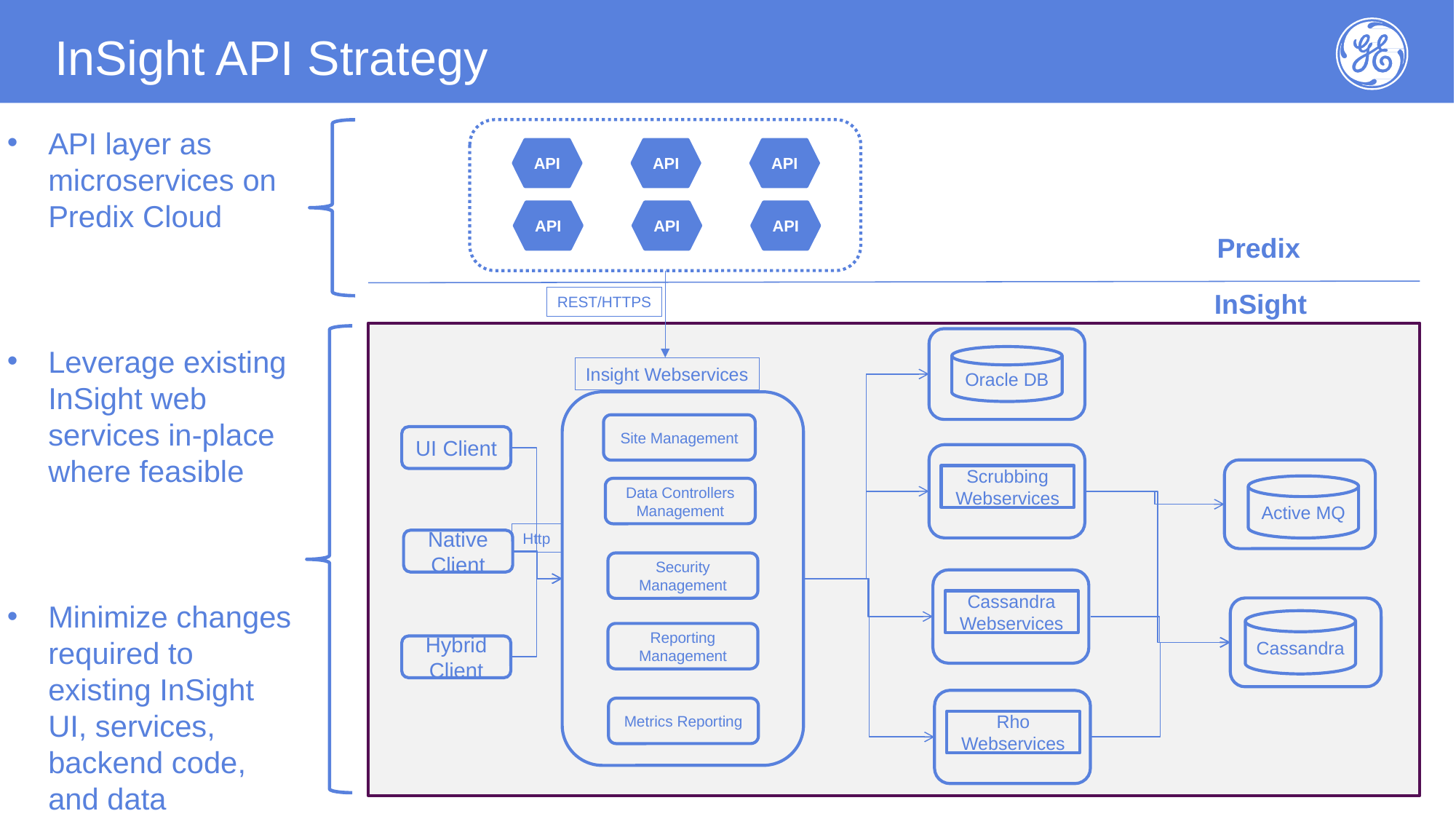

# InSight API Strategy
API layer as microservices on Predix Cloud

Leverage existing InSight web services in-place where feasible

Minimize changes required to existing InSight UI, services, backend code, and data

API
API
API
API
API
API
Predix
InSight
REST/HTTPS

Oracle DB
Insight Webservices

Site Management
UI Client

Scrubbing Webservices
Active MQ
Data Controllers Management
Http
Native Client
Security Management

Cassandra
Webservices

Cassandra
Reporting Management
Hybrid Client

Metrics Reporting
Rho Webservices